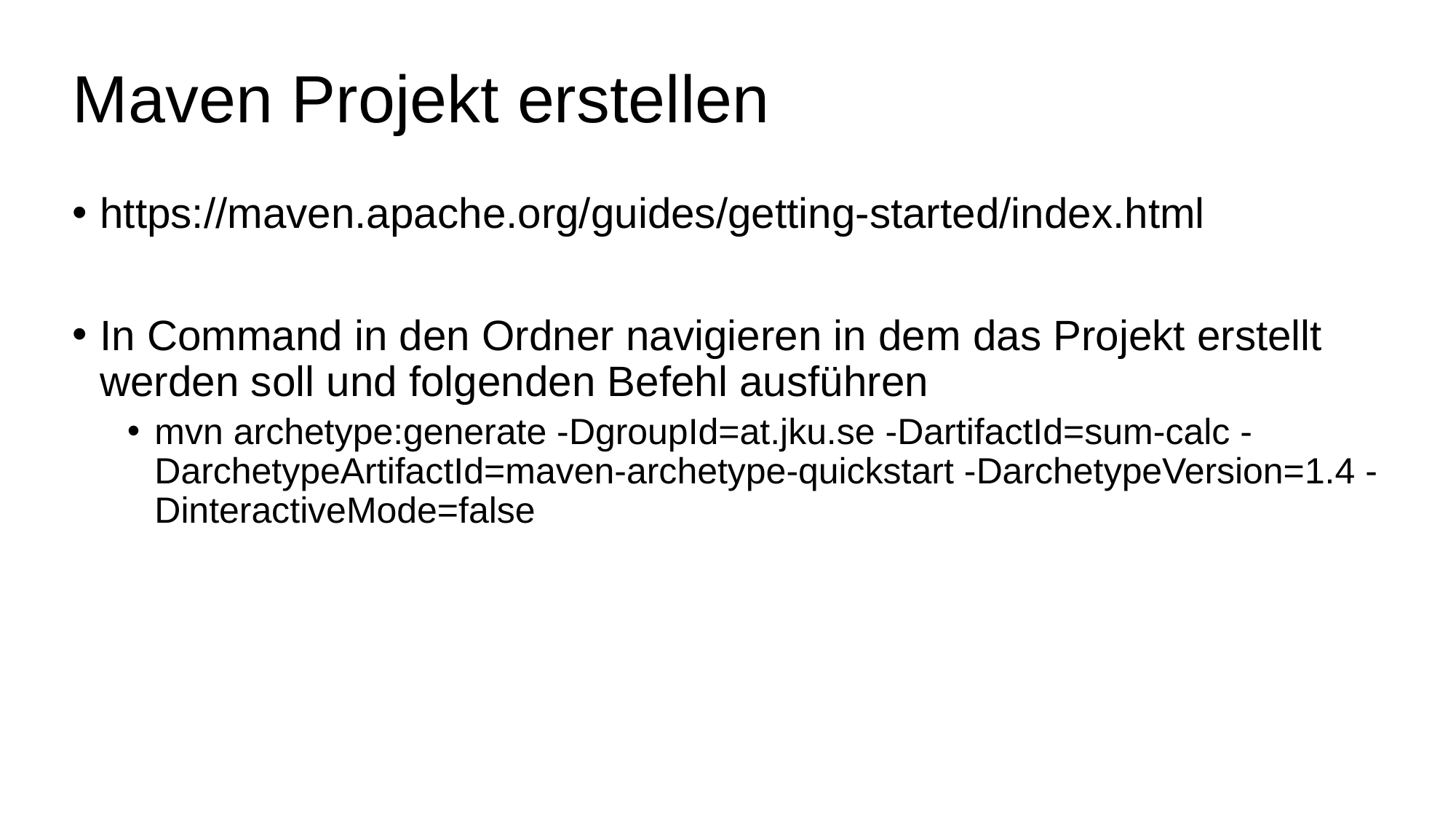

# Maven Projekt erstellen
https://maven.apache.org/guides/getting-started/index.html

In Command in den Ordner navigieren in dem das Projekt erstellt werden soll und folgenden Befehl ausführen
mvn archetype:generate -DgroupId=at.jku.se -DartifactId=sum-calc -DarchetypeArtifactId=maven-archetype-quickstart -DarchetypeVersion=1.4 -DinteractiveMode=false